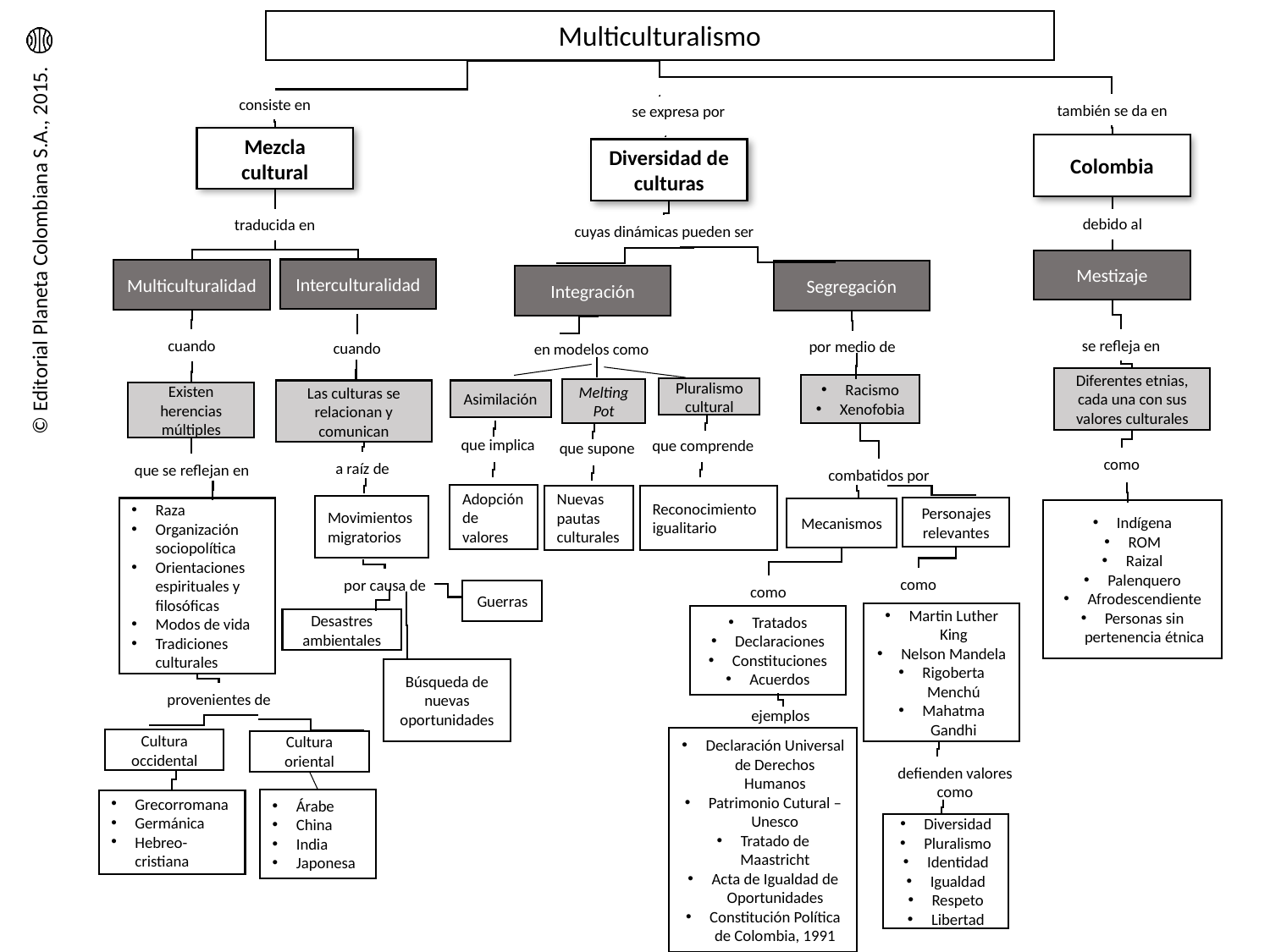

Multiculturalismo
consiste en
también se da en
se expresa por
Mezcla cultural
Colombia
Diversidad de culturas
debido al
traducida en
cuyas dinámicas pueden ser
Mestizaje
Interculturalidad
Multiculturalidad
Segregación
Integración
cuando
se refleja en
por medio de
cuando
en modelos como
Diferentes etnias, cada una con sus valores culturales
Racismo
Xenofobia
Pluralismo cultural
Melting Pot
Las culturas se relacionan y comunican
Asimilación
Existen herencias múltiples
que implica
que comprende
que supone
como
a raíz de
que se reflejan en
combatidos por
Adopción de valores
Nuevas pautas culturales
Reconocimiento igualitario
Movimientos migratorios
Raza
Organización sociopolítica
Orientaciones espirituales y filosóficas
Modos de vida
Tradiciones culturales
Personajes relevantes
Mecanismos
Indígena
ROM
Raizal
Palenquero
Afrodescendiente
Personas sin pertenencia étnica
como
por causa de
como
Guerras
Martin Luther King
Nelson Mandela
Rigoberta Menchú
Mahatma Gandhi
Tratados
Declaraciones
Constituciones
Acuerdos
Desastres ambientales
Búsqueda de nuevas oportunidades
provenientes de
ejemplos
Declaración Universal de Derechos Humanos
Patrimonio Cutural – Unesco
Tratado de Maastricht
Acta de Igualdad de Oportunidades
Constitución Política de Colombia, 1991
Cultura occidental
Cultura oriental
defienden valores como
Árabe
China
India
Japonesa
Grecorromana
Germánica
Hebreo-cristiana
Diversidad
Pluralismo
Identidad
Igualdad
Respeto
Libertad